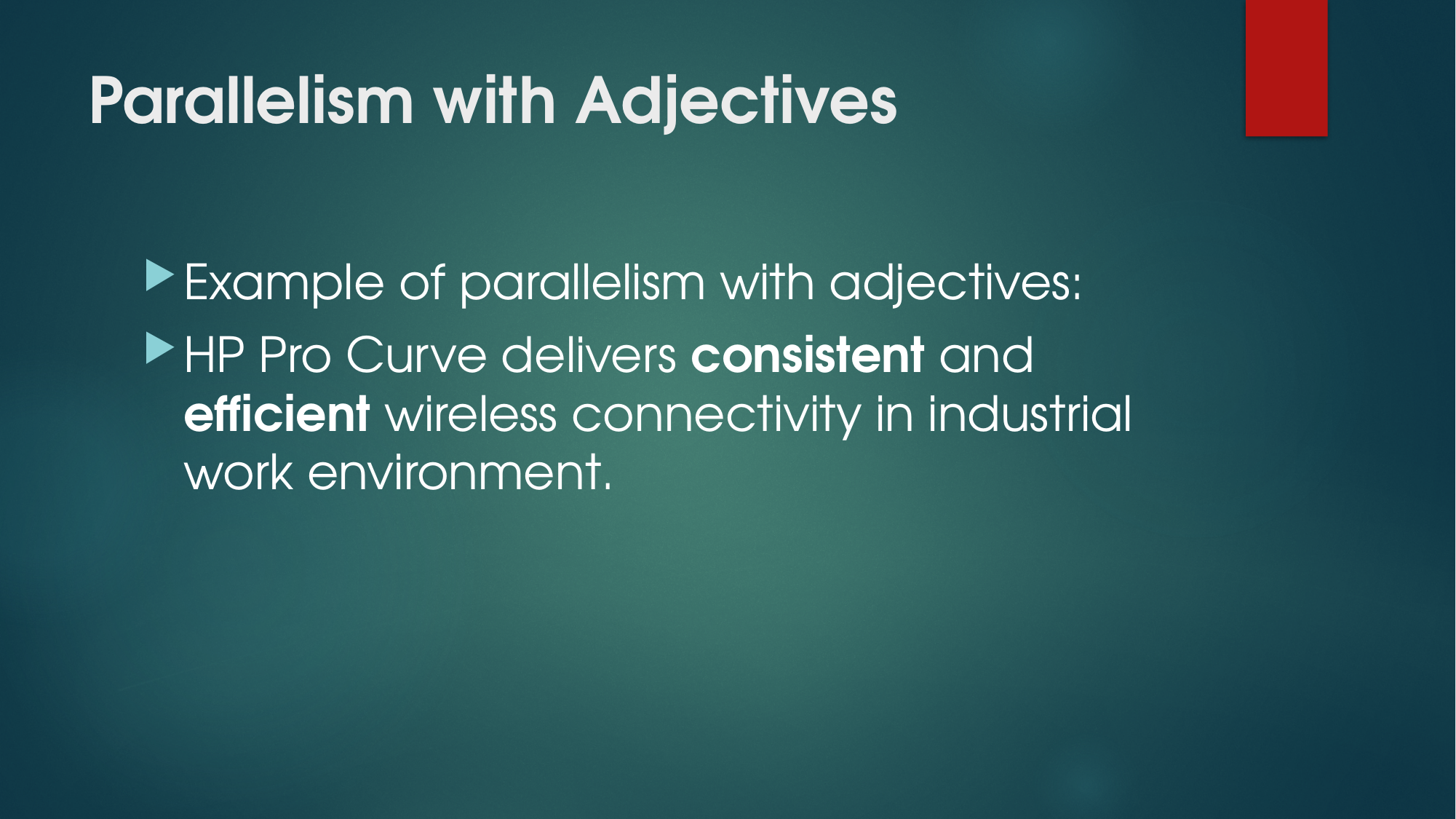

# Parallelism with Adjectives
Example of parallelism with adjectives:
HP Pro Curve delivers consistent and efficient wireless connectivity in industrial work environment.